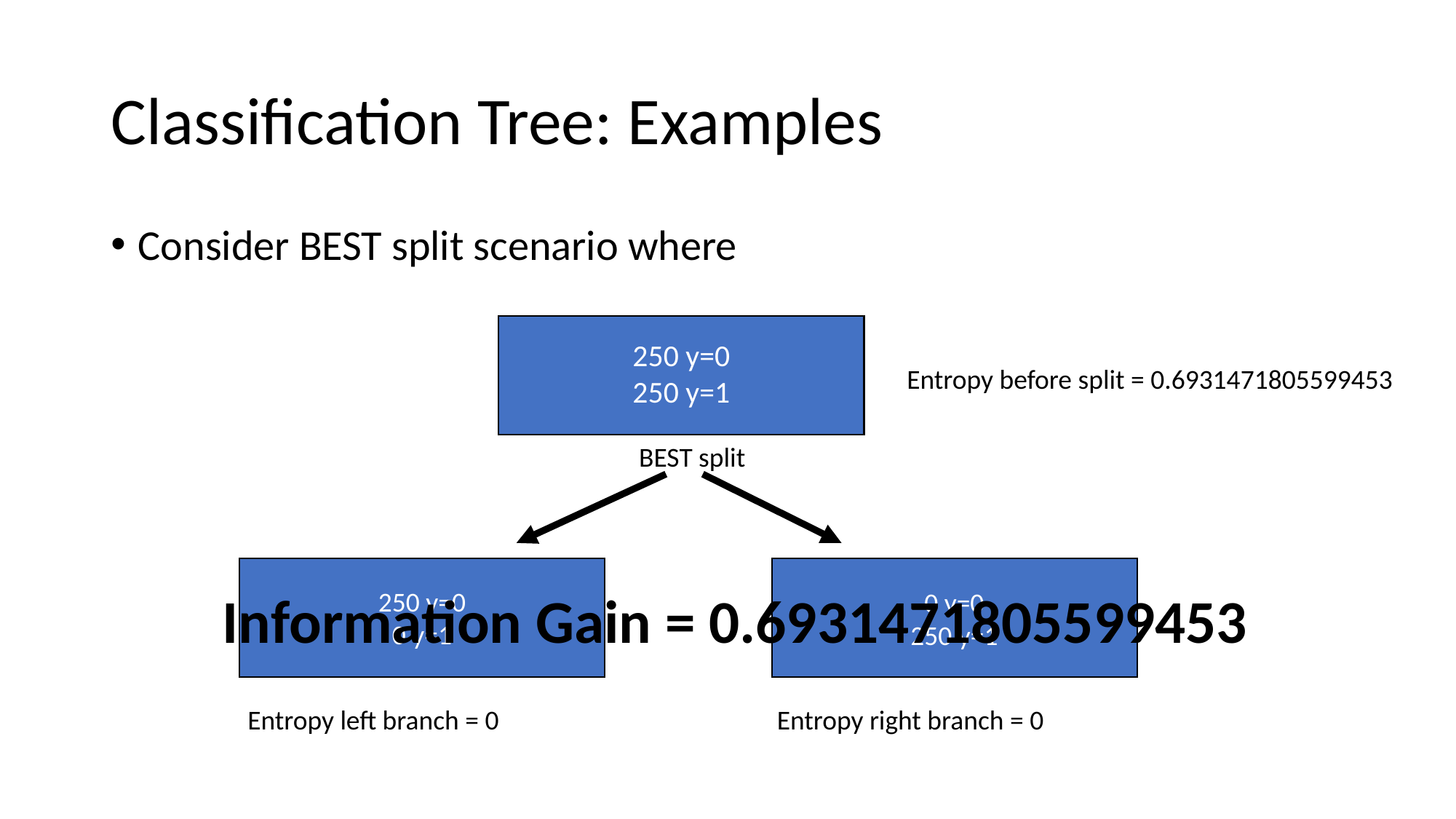

# Classification Tree: Examples
Consider BEST split scenario where

250 y=0
250 y=1
BEST split
Y=0
Y=1
250 y=0
0 y=1
0 y=0
250 y=1
Entropy before split = 0.6931471805599453

Information Gain = 0.6931471805599453

Entropy right branch = 0

Entropy left branch = 0